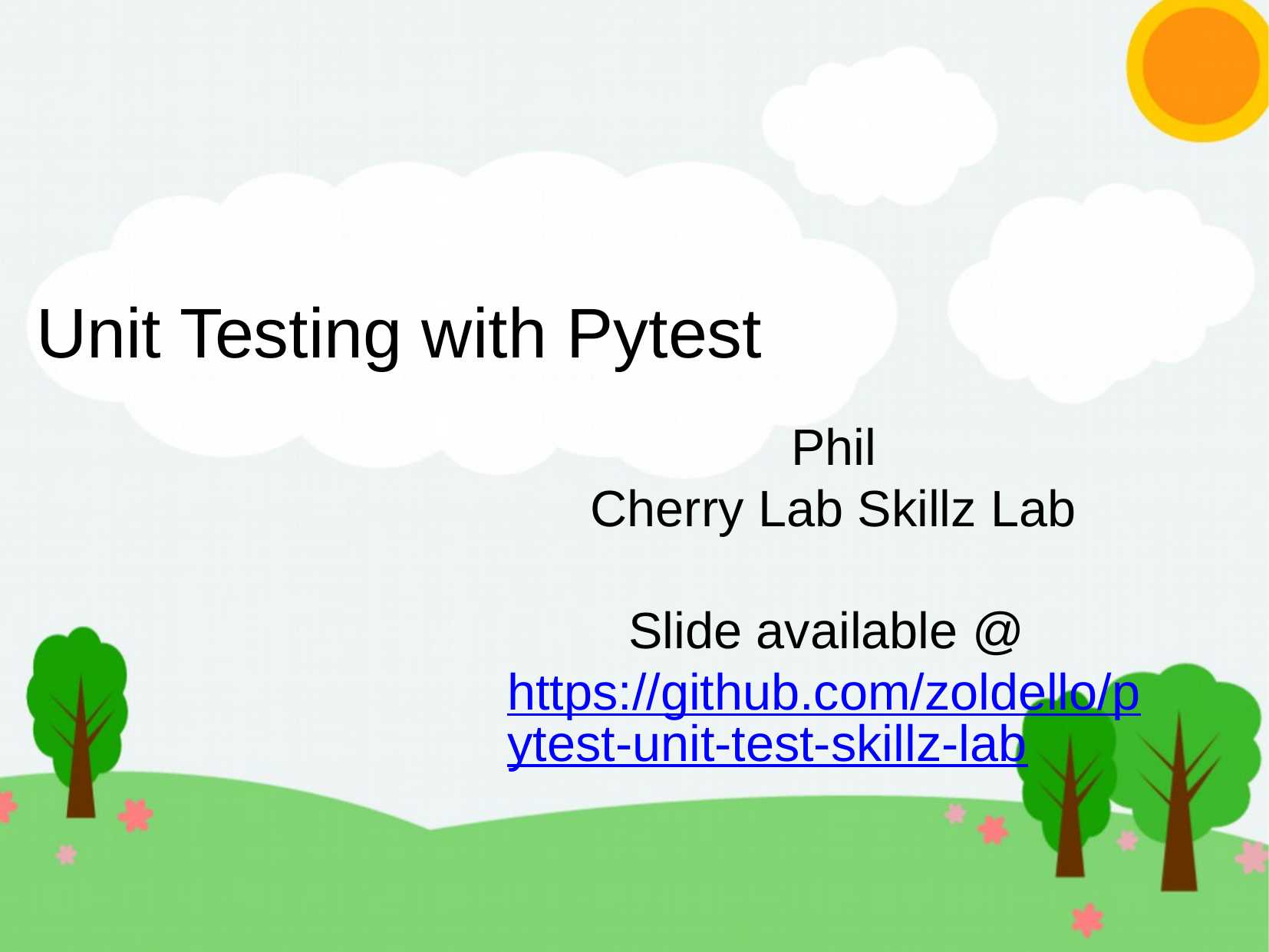

Unit Testing with Pytest

Phil
Cherry Lab Skillz Lab

Slide available @ https://github.com/zoldello/pytest-unit-test-skillz-lab